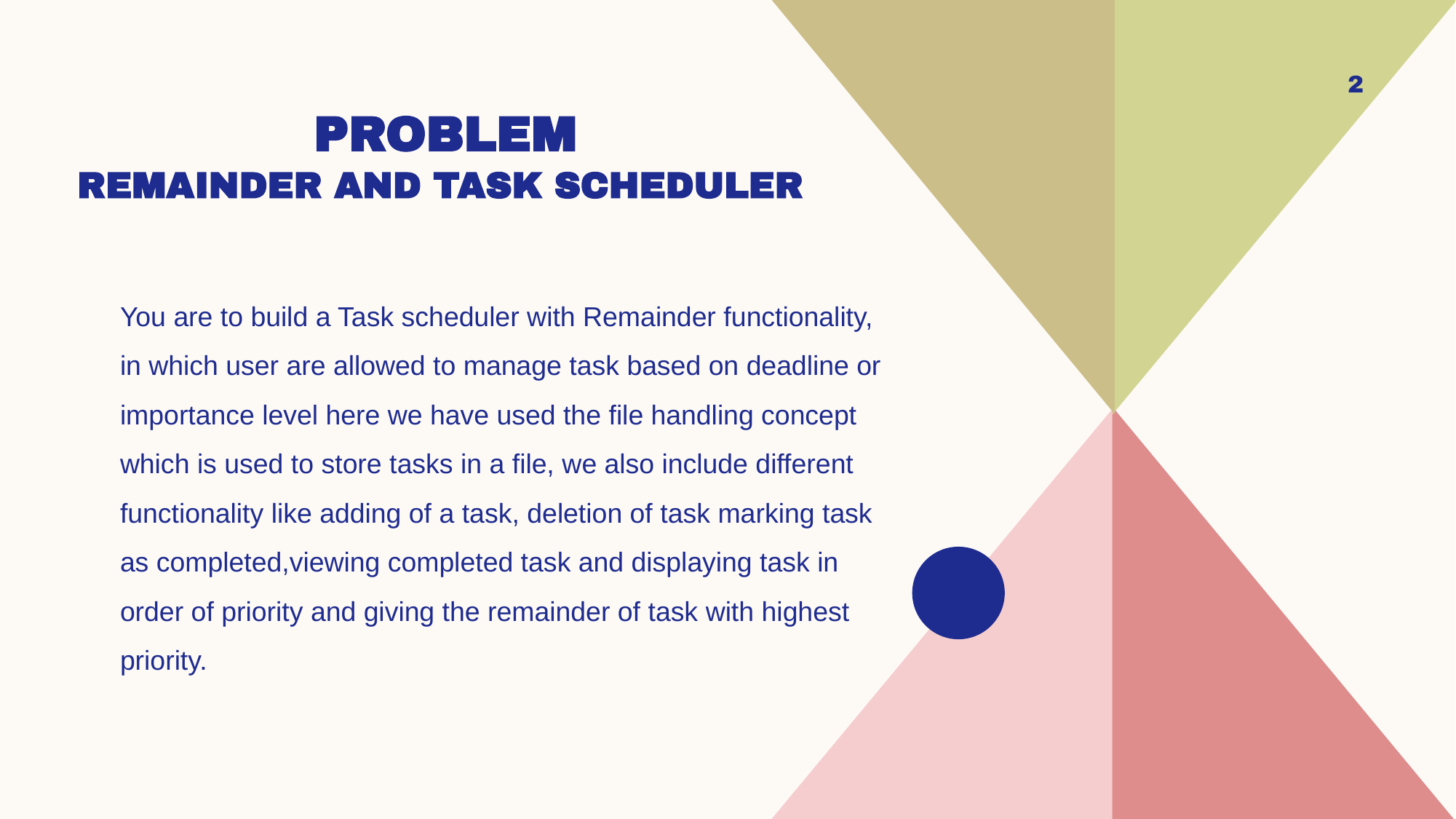

2
# Problem Remainder and task scheduler
You are to build a Task scheduler with Remainder functionality, in which user are allowed to manage task based on deadline or importance level here we have used the file handling concept which is used to store tasks in a file, we also include different functionality like adding of a task, deletion of task marking task as completed,viewing completed task and displaying task in
order of priority and giving the remainder of task with highest priority.